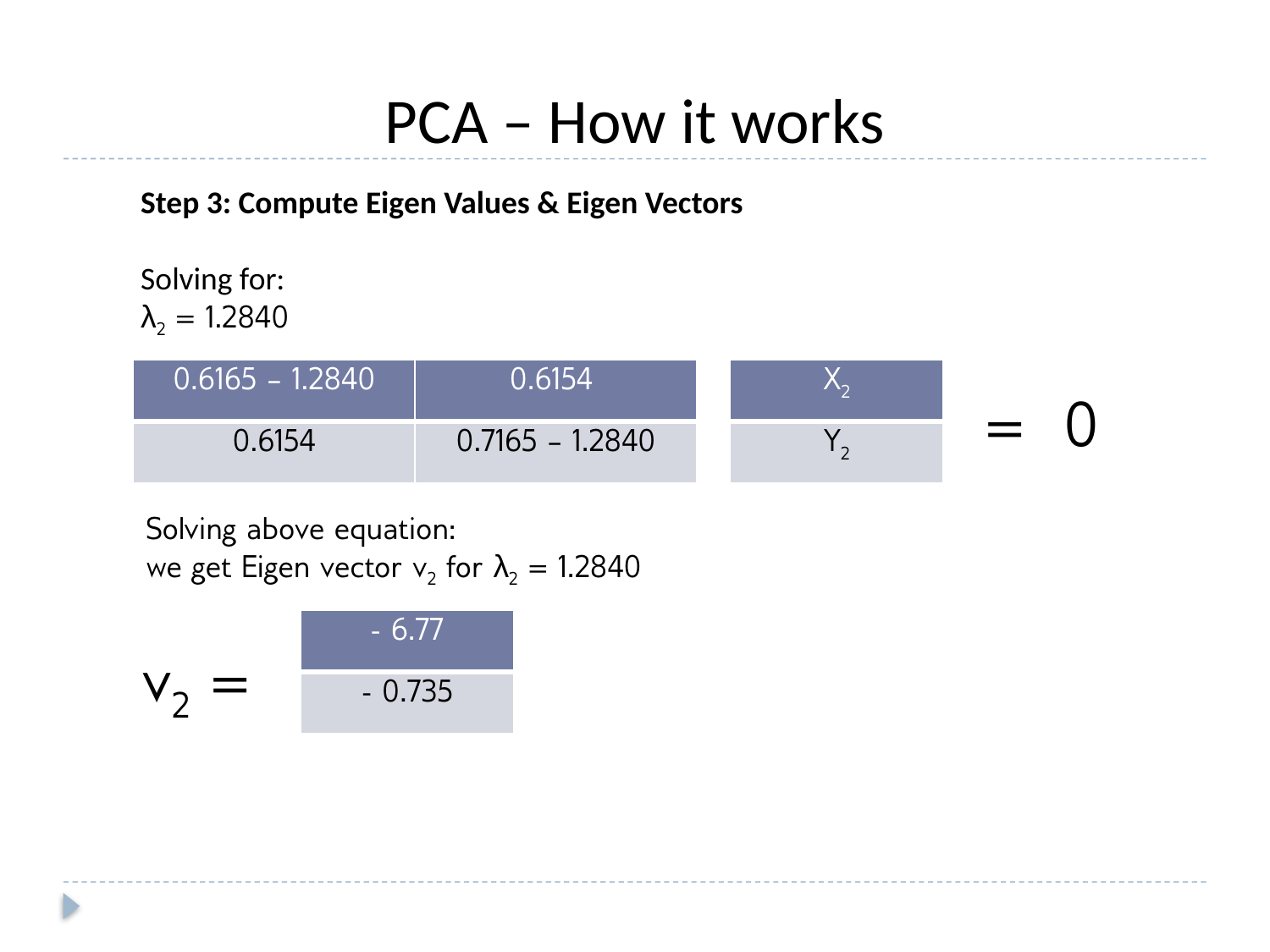

PCA – How it works
Step 3: Compute Eigen Values & Eigen Vectors

Solving for:
λ2 = 1.2840
| 0.6165 – 1.2840 | 0.6154 |
| --- | --- |
| 0.6154 | 0.7165 – 1.2840 |
| X2 |
| --- |
| Y2 |
=  0
Solving above equation:
we get Eigen vector v2 for λ2 = 1.2840

| - 6.77 |
| --- |
| - 0.735 |
v2 =